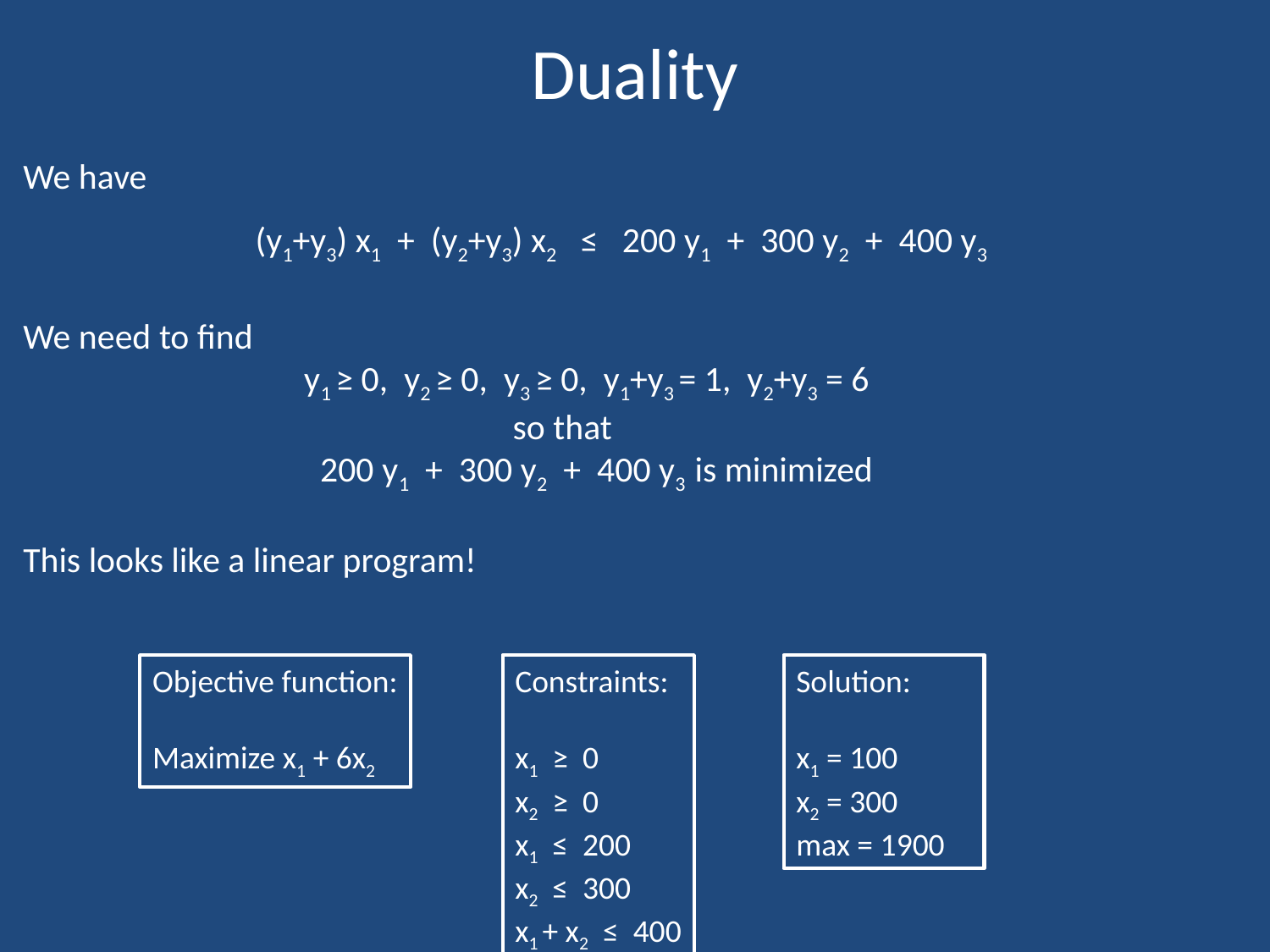

# Duality
We have

                     (y1+y3) x1  +  (y2+y3) x2   ≤   200 y1  +  300 y2  +  400 y3

We need to find
                                   y1 ≥ 0,  y2 ≥ 0,  y3 ≥ 0,  y1+y3 = 1,  y2+y3 = 6
                                                             so that
                                     200 y1  +  300 y2  +  400 y3  is minimized

This looks like a linear program!

Objective function:

Maximize x1 + 6x2
Constraints:

x1  ≥  0
x2  ≥  0
x1  ≤  200
x2  ≤  300
x1 + x2  ≤  400
Solution:

x1 = 100
x2 = 300
max = 1900